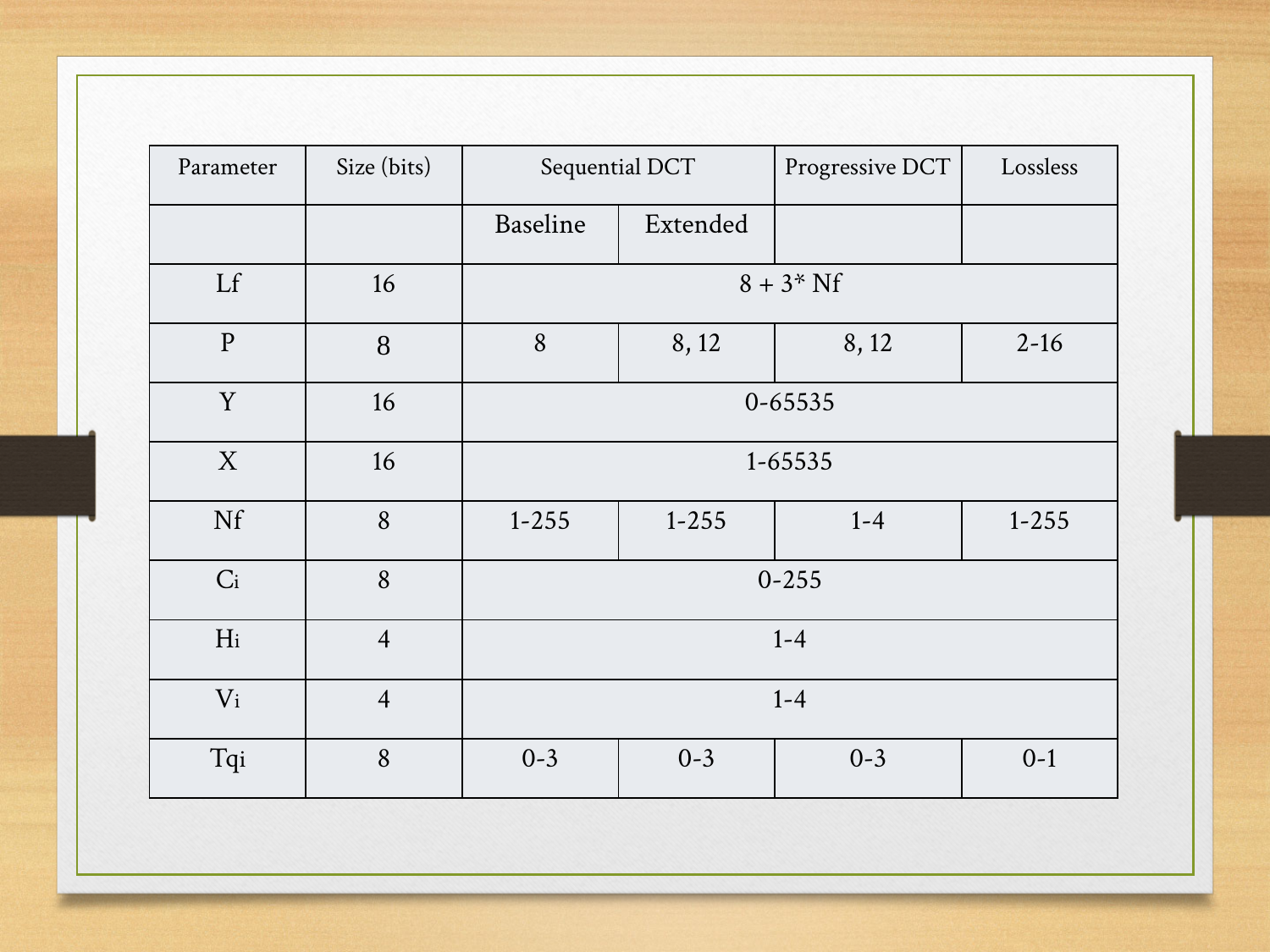

| Parameter | Size (bits) | Sequential DCT |  | Progressive DCT | Lossless |
| --- | --- | --- | --- | --- | --- |
|  |  | Baseline | Extended |  |  |
| Lf | 16 | 8 + 3\* Nf |  |  |  |
| P | 8 | 8 | 8, 12 | 8, 12 | 2-16 |
| Y | 16 | 0-65535 |  |  |  |
| X | 16 | 1-65535 |  |  |  |
| Nf | 8 | 1-255 | 1-255 | 1-4 | 1-255 |
| Ci | 8 | 0-255 |  |  |  |
| Hi | 4 | 1-4 |  |  |  |
| Vi | 4 | 1-4 |  |  |  |
| Tqi | 8 | 0-3 | 0-3 | 0-3 | 0-1 |